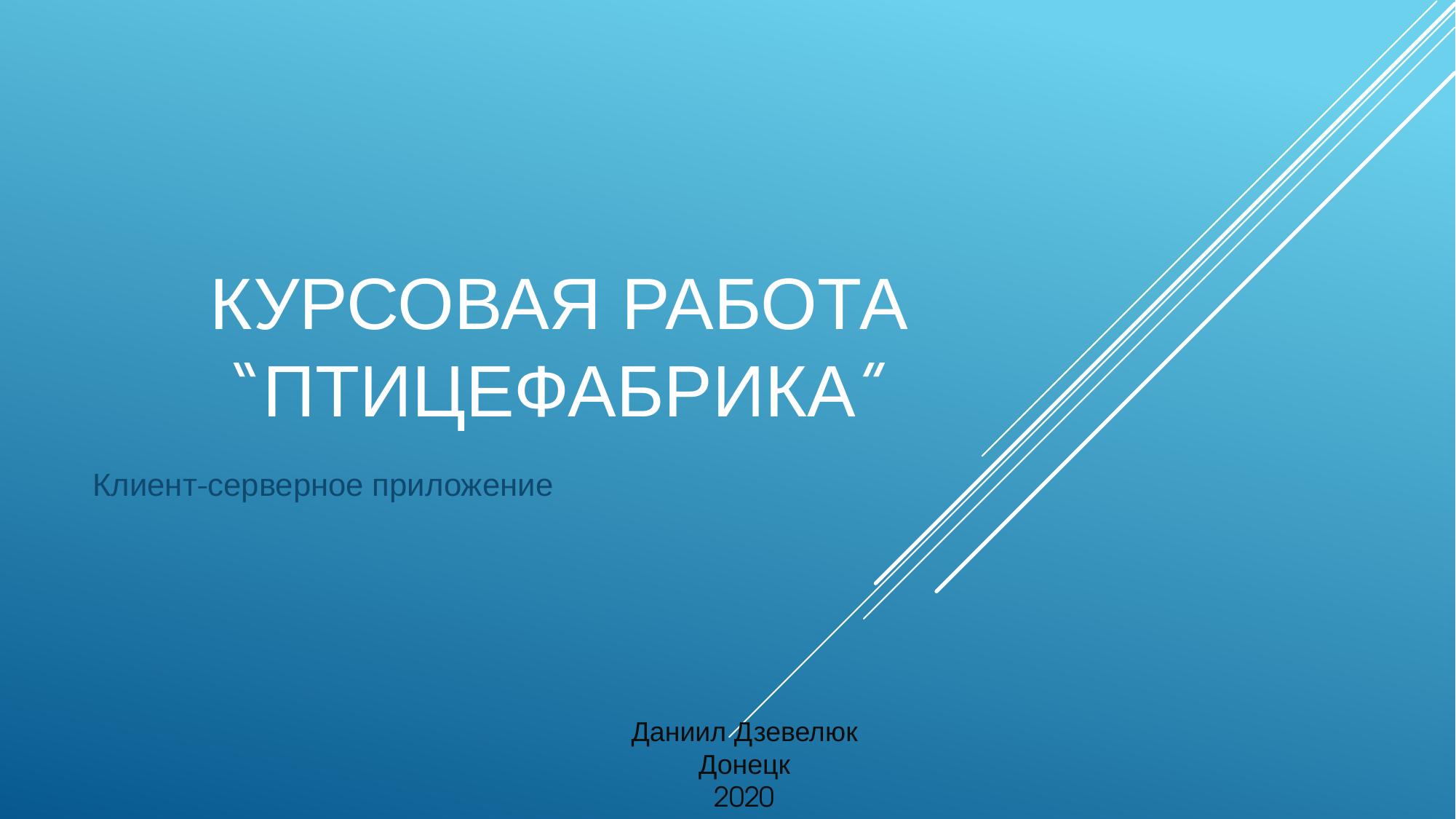

# Курсовая работа “Птицефабрика”
Клиент-серверное приложение
Даниил Дзевелюк
Донецк
2020